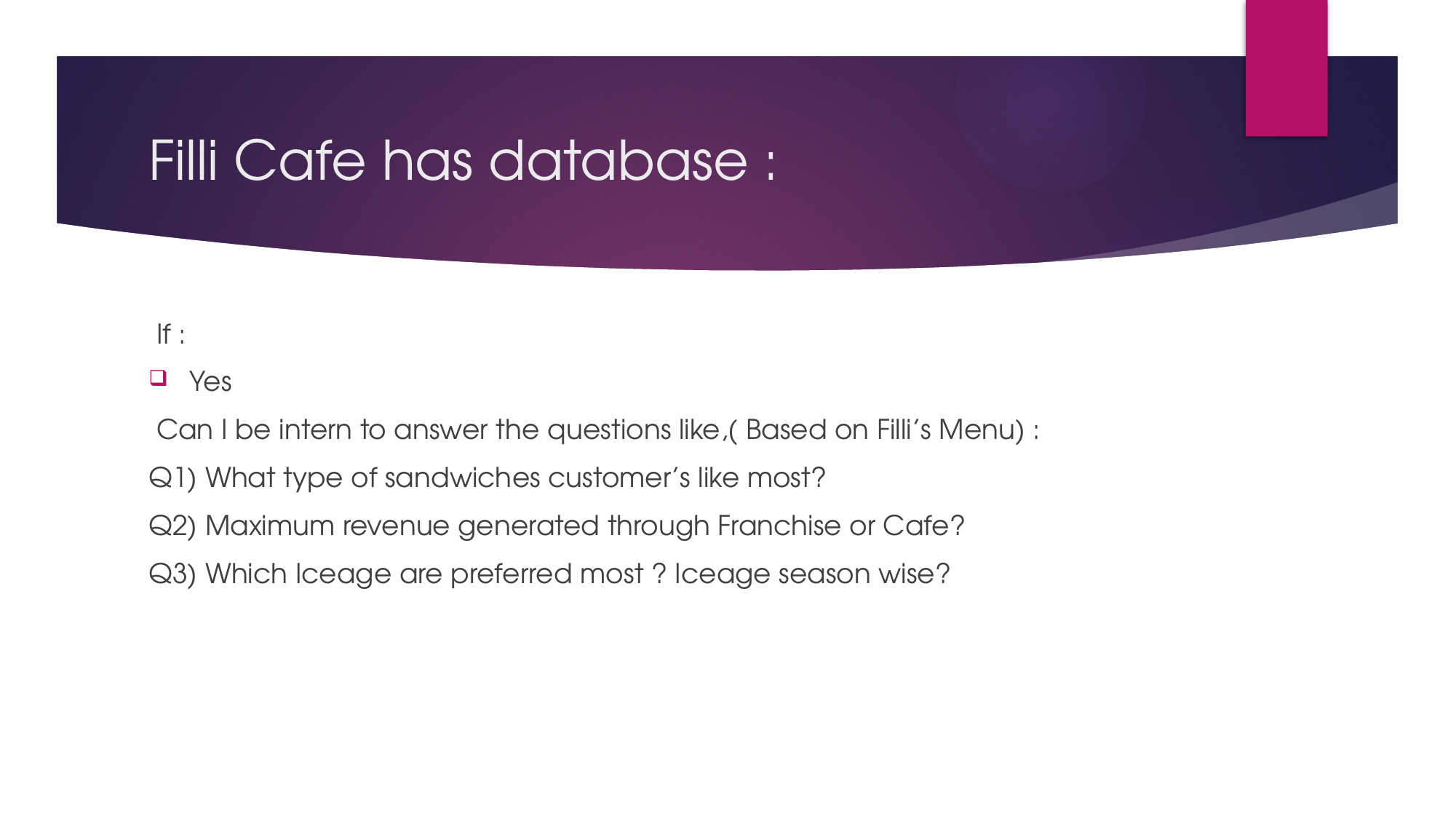

# Filli Cafe has database :
 If :
Yes
 Can I be intern to answer the questions like,( Based on Filli’s Menu) :
Q1) What type of sandwiches customer’s like most?
Q2) Maximum revenue generated through Franchise or Cafe?
Q3) Which Iceage are preferred most ? Iceage season wise?